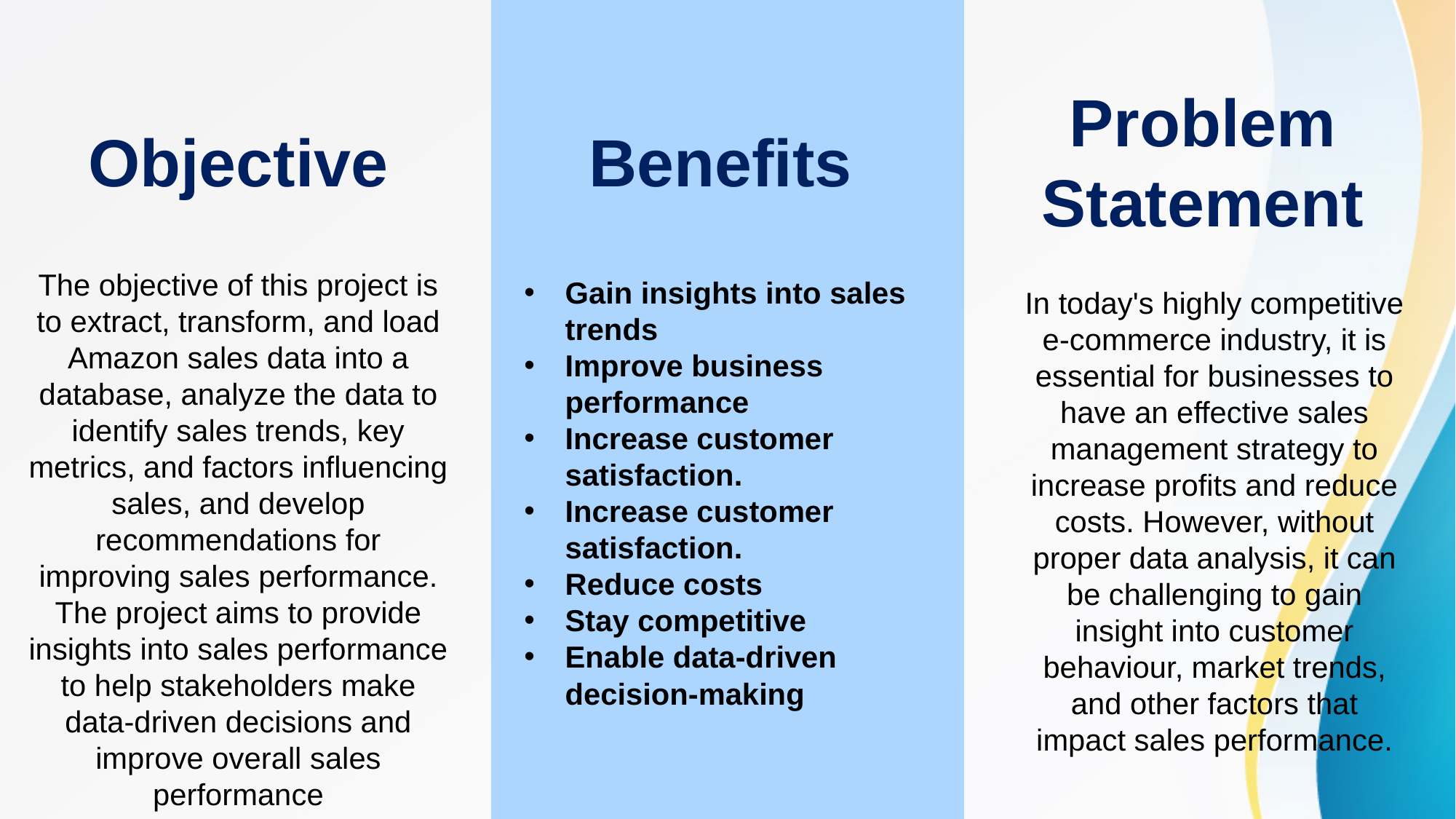

Problem Statement
Objective
Benefits

Gain insights into sales trends
Improve business performance
Increase customer satisfaction.
Increase customer satisfaction.
Reduce costs
Stay competitive
Enable data-driven decision-making
The objective of this project is to extract, transform, and load Amazon sales data into a database, analyze the data to identify sales trends, key metrics, and factors influencing sales, and develop recommendations for improving sales performance. The project aims to provide insights into sales performance to help stakeholders make data-driven decisions and improve overall sales performance
In today's highly competitive e-commerce industry, it is essential for businesses to have an effective sales management strategy to increase profits and reduce costs. However, without proper data analysis, it can be challenging to gain insight into customer behaviour, market trends, and other factors that impact sales performance.